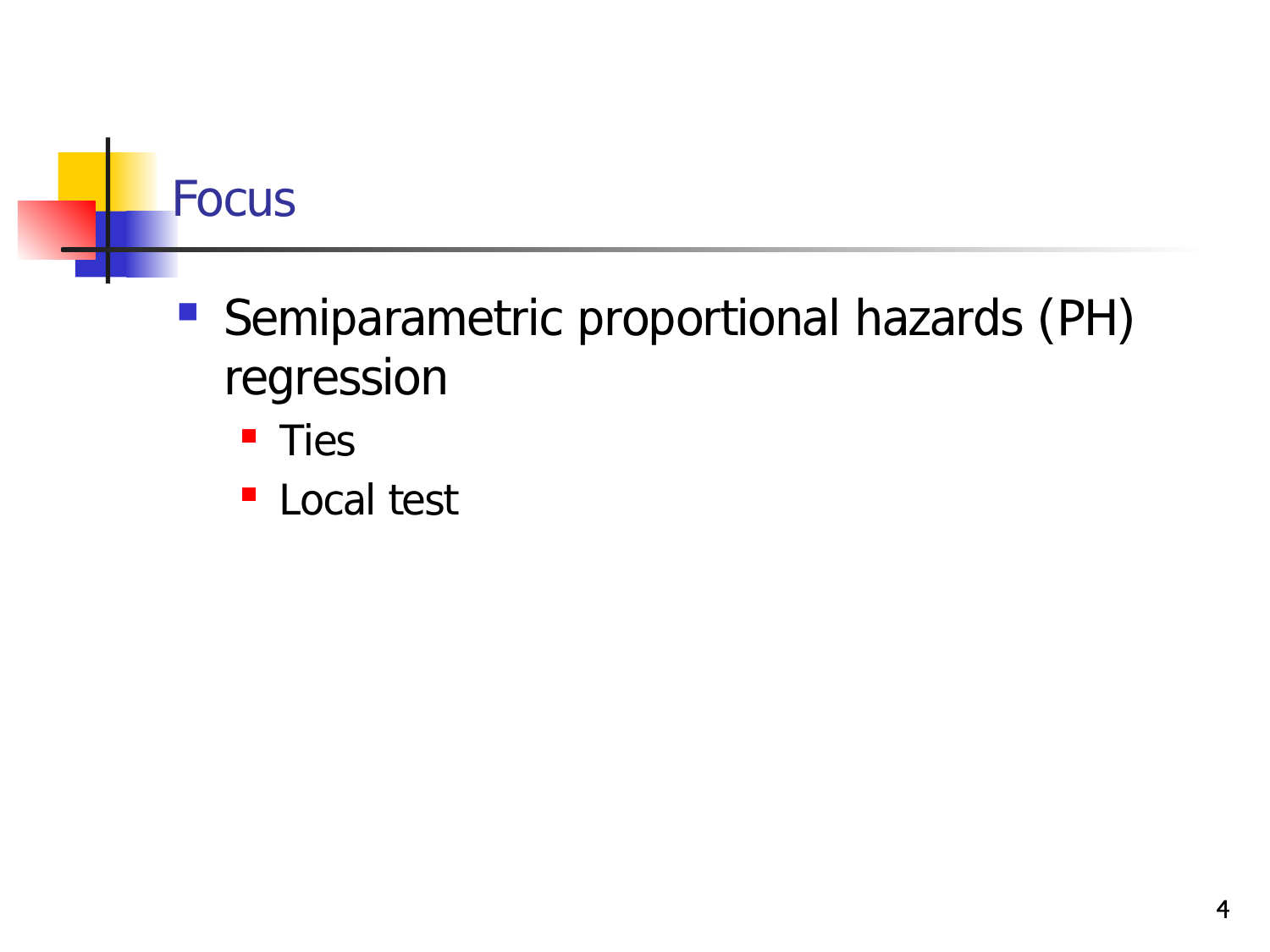

# Focus
Semiparametric proportional hazards (PH) regression
Ties
Local test

4